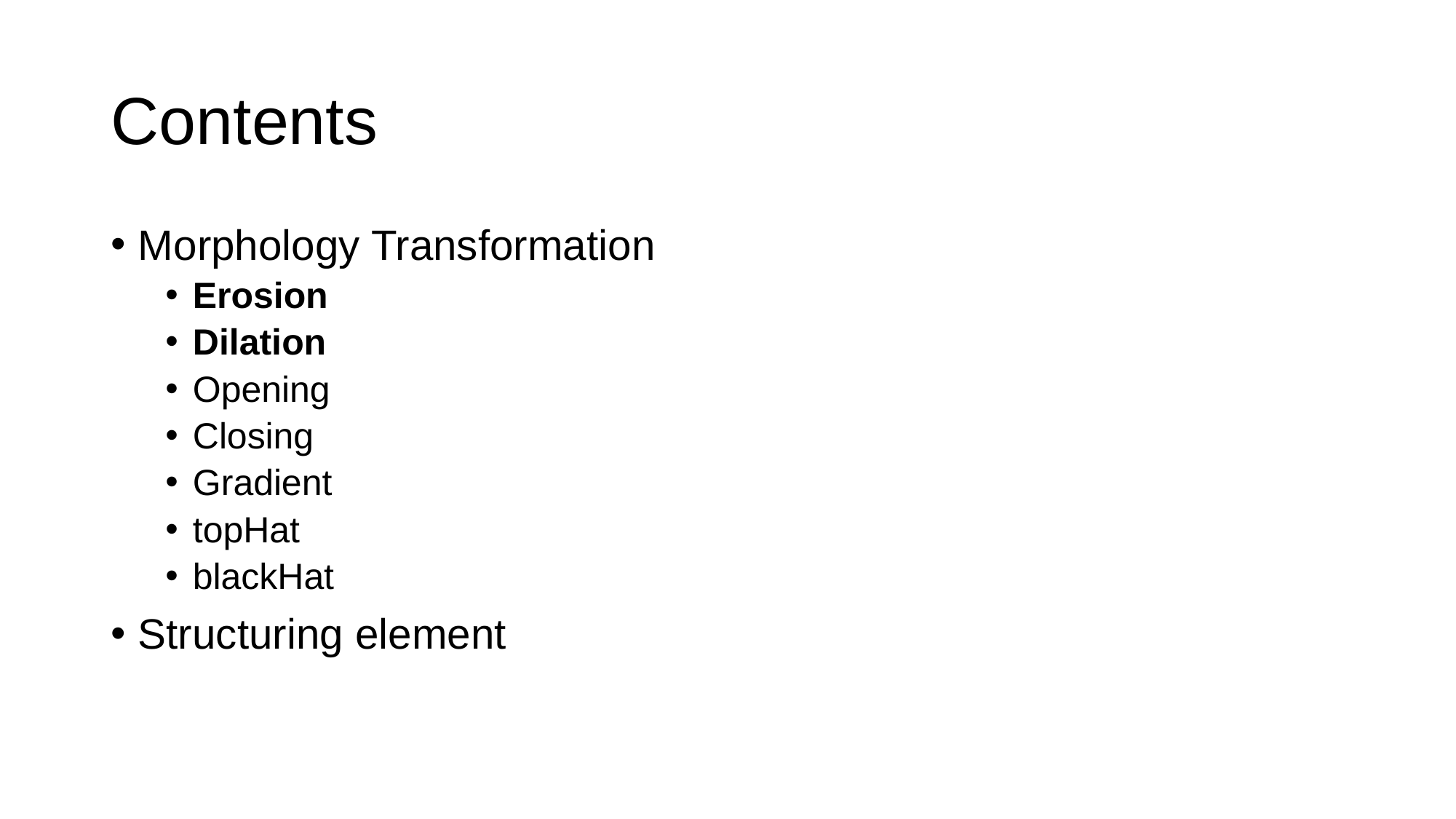

# Contents
Morphology Transformation
Erosion
Dilation
Opening
Closing
Gradient
topHat
blackHat
Structuring element